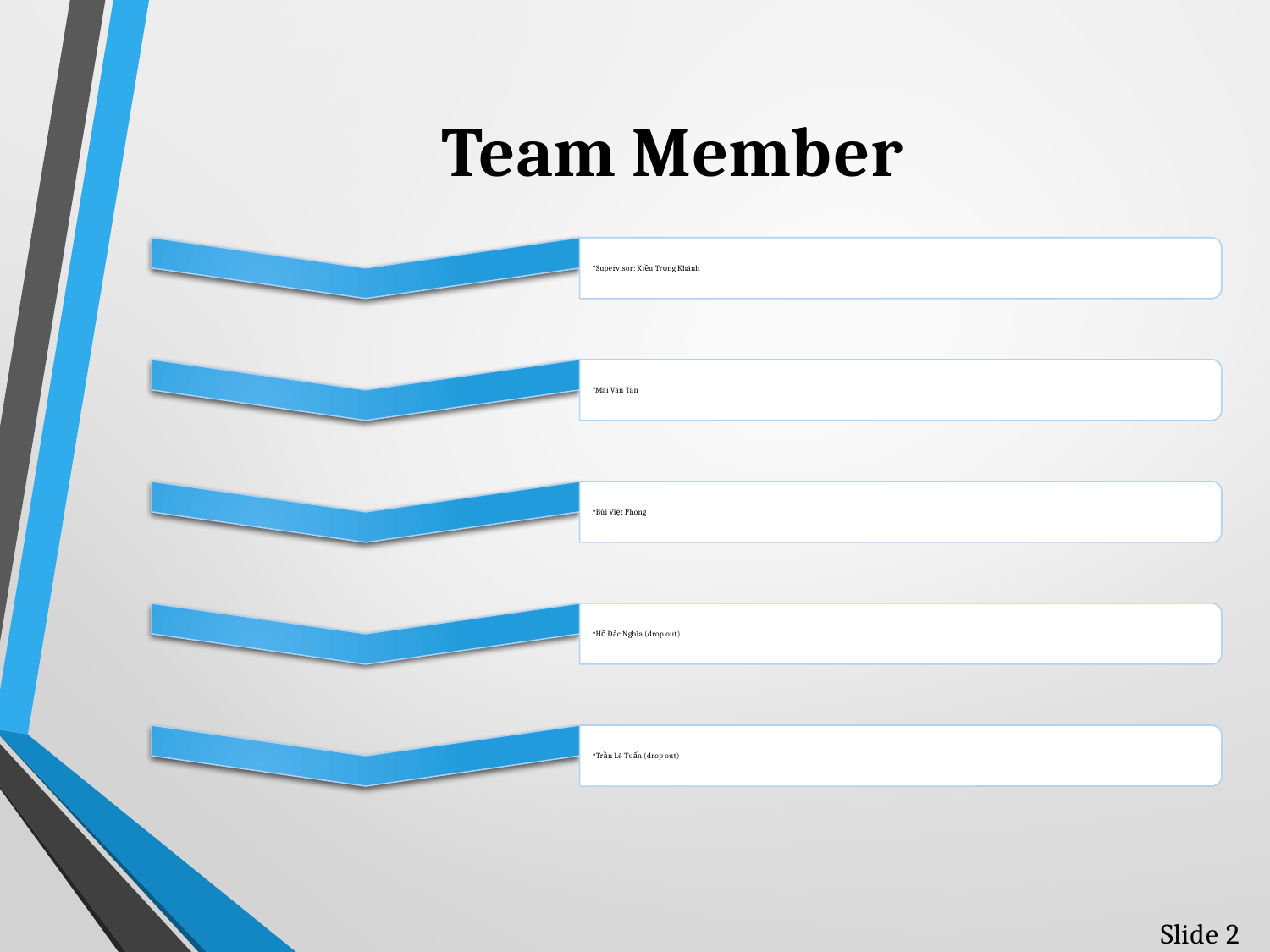

# Team Member
Supervisor: Kiều Trọng Khánh
Mai Văn Tân
Bùi Việt Phong
Hồ Đắc Nghĩa (drop out)
Trần Lê Tuấn (drop out)
Slide 2